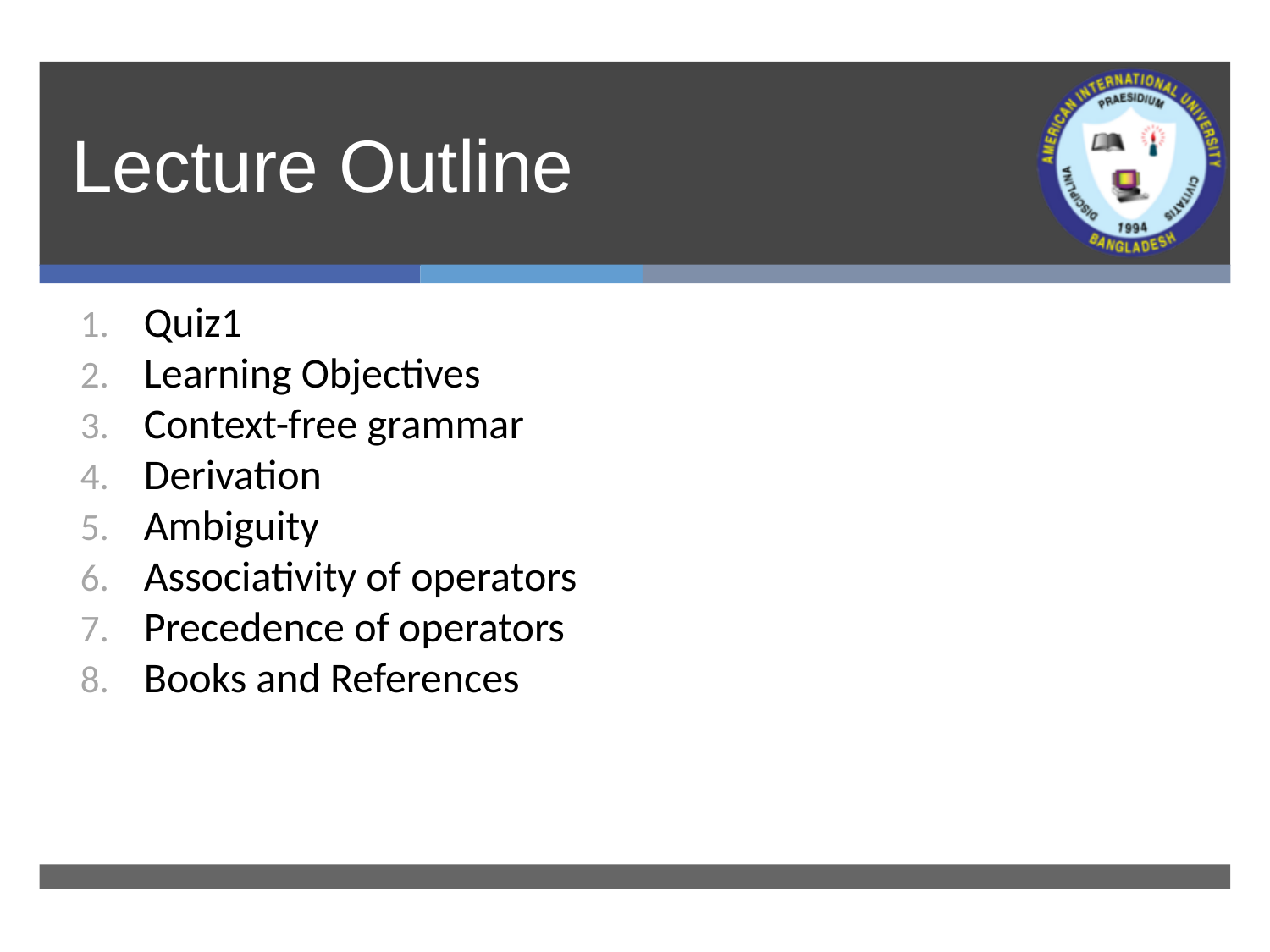

# Lecture Outline
Quiz1
Learning Objectives
Context-free grammar​
Derivation
Ambiguity
Associativity of operators
Precedence of operators
Books and References